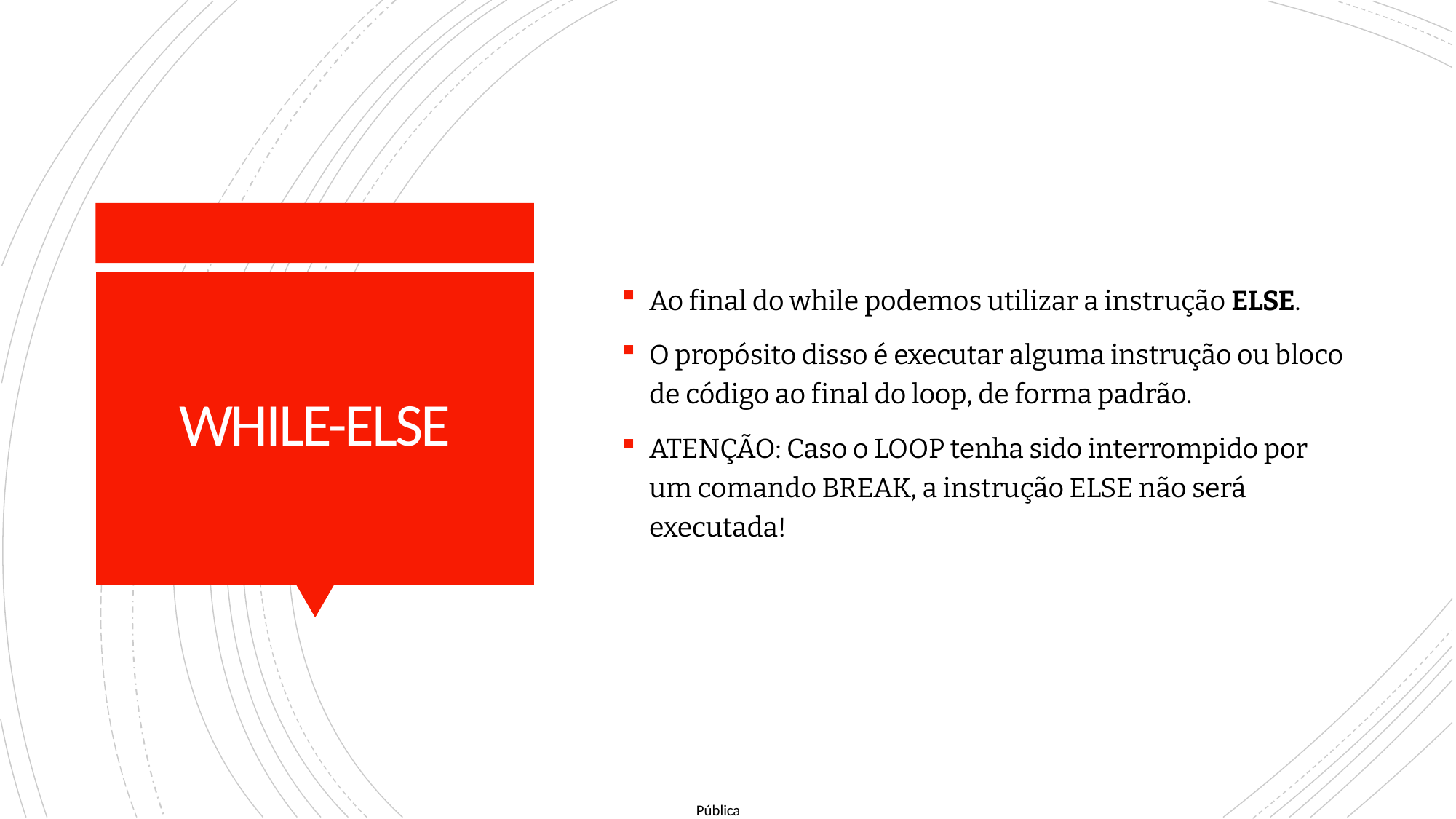

Ao final do while podemos utilizar a instrução ELSE.
O propósito disso é executar alguma instrução ou bloco de código ao final do loop, de forma padrão.
ATENÇÃO: Caso o LOOP tenha sido interrompido por um comando BREAK, a instrução ELSE não será executada!
# WHILE-ELSE